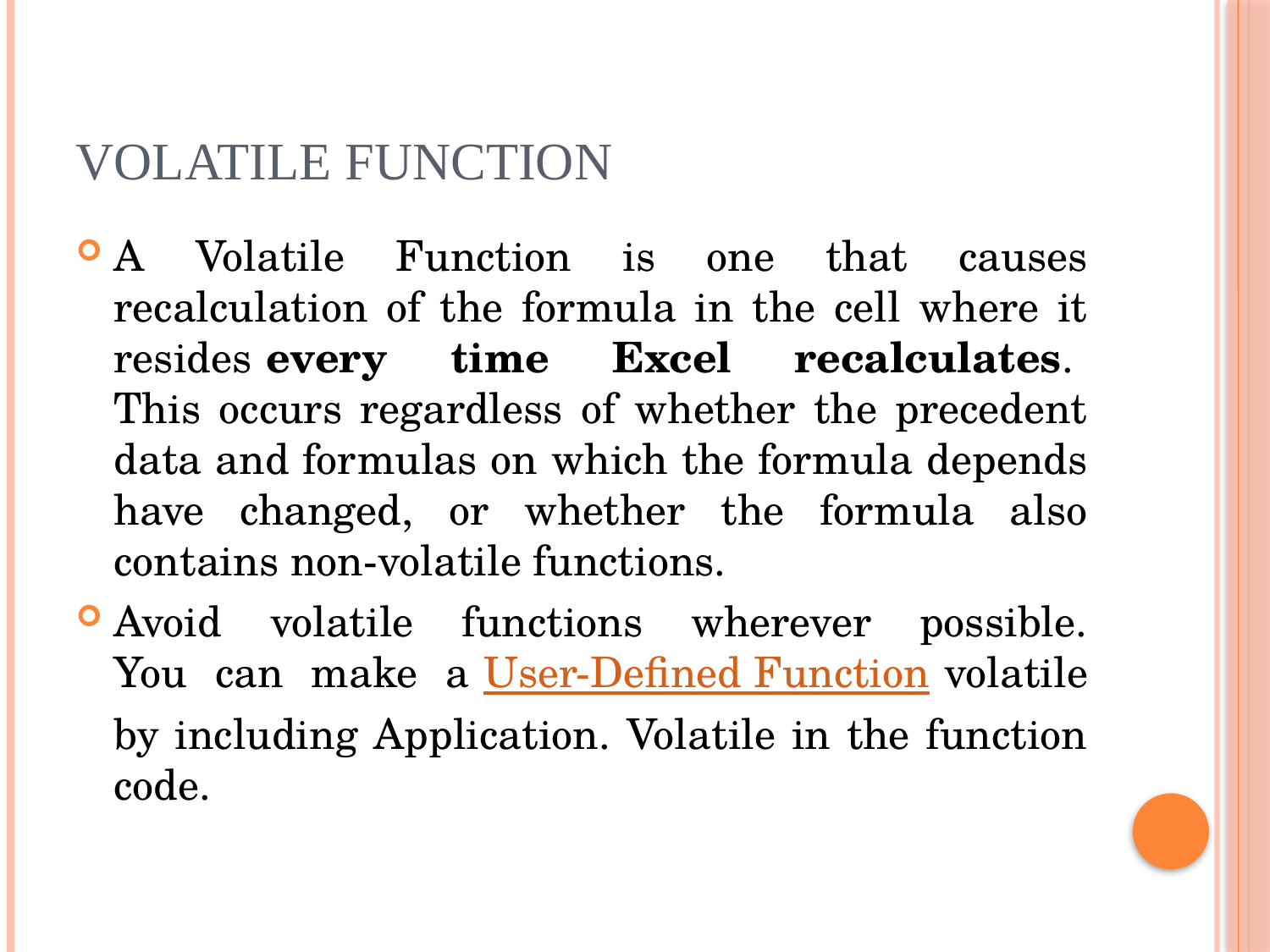

# Volatile Function
A Volatile Function is one that causes recalculation of the formula in the cell where it resides every time Excel recalculates. 
This occurs regardless of whether the precedent data and formulas on which the formula depends have changed, or whether the formula also contains non-volatile functions.
Avoid volatile functions wherever possible.
You can make a User-Defined Function volatile by including Application. Volatile in the function code.